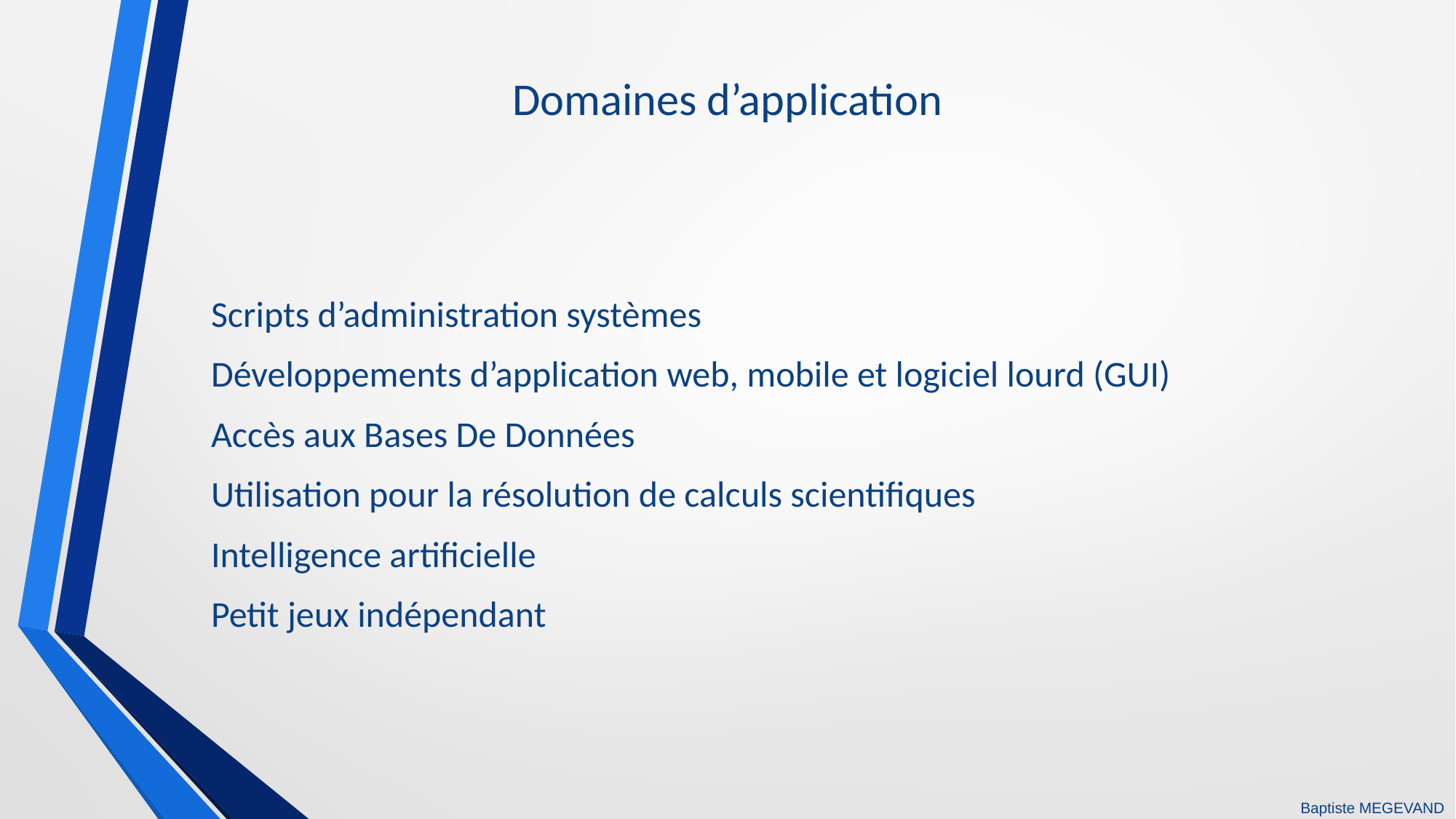

# Domaines d’application
Scripts d’administration systèmes
Développements d’application web, mobile et logiciel lourd (GUI)
Accès aux Bases De Données
Utilisation pour la résolution de calculs scientifiques
Intelligence artificielle
Petit jeux indépendant